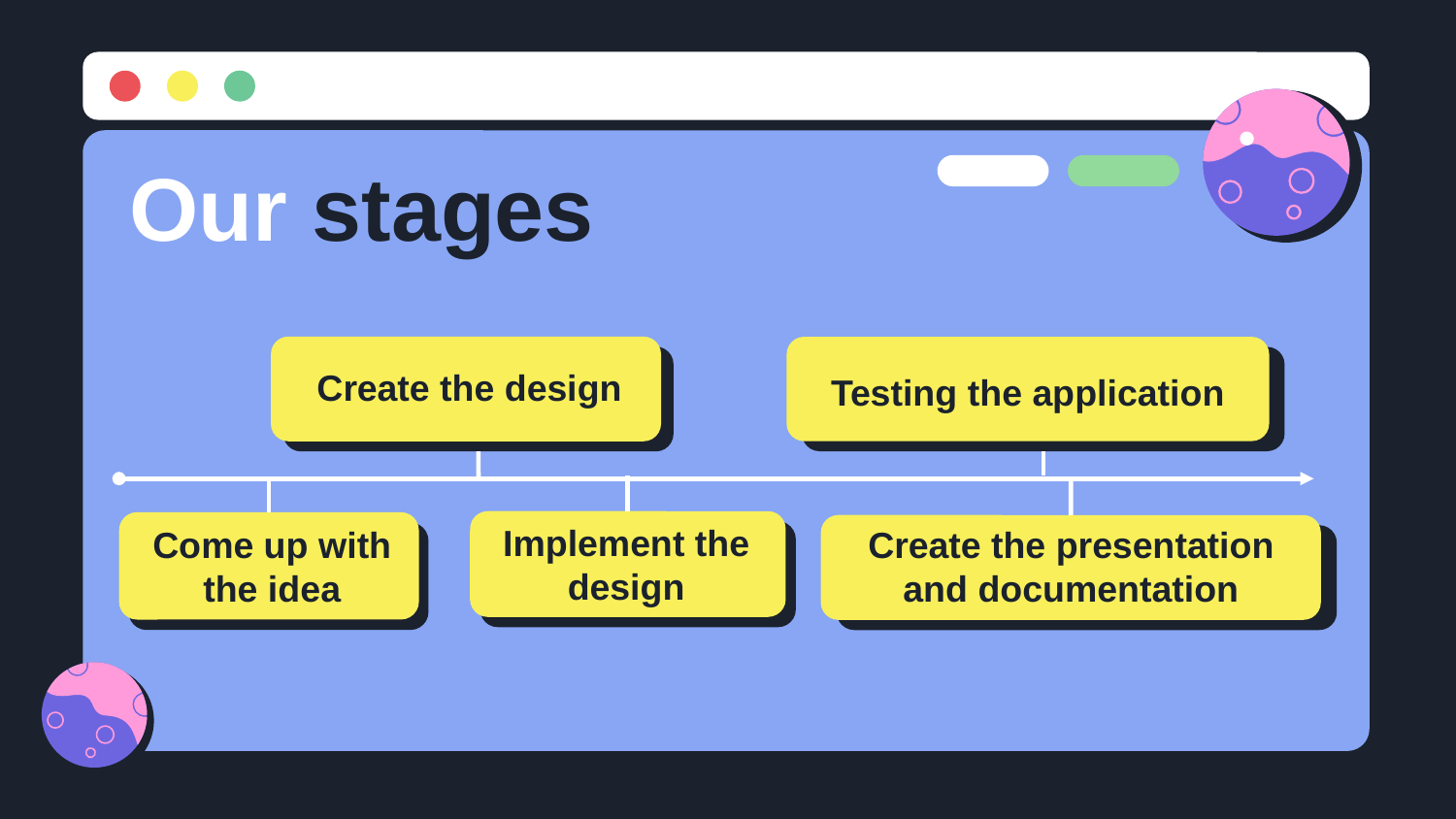

# Our stages
Create the design

Testing the application

Come up with the idea
Implement the design
Create the presentation and documentation